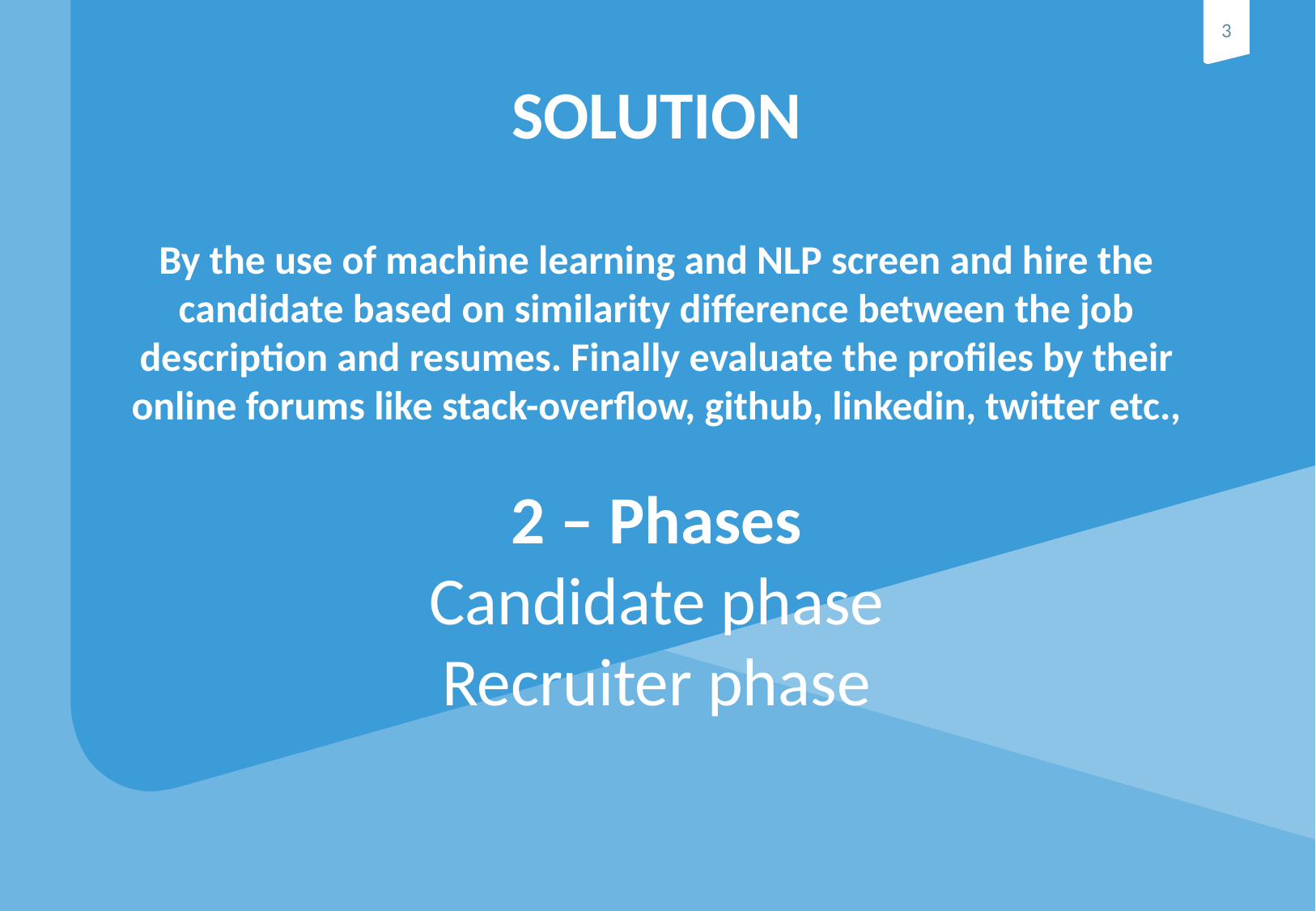

# SOLUTION By the use of machine learning and NLP screen and hire the candidate based on similarity difference between the job description and resumes. Finally evaluate the profiles by their online forums like stack-overflow, github, linkedin, twitter etc., 2 – Phases Candidate phase Recruiter phase